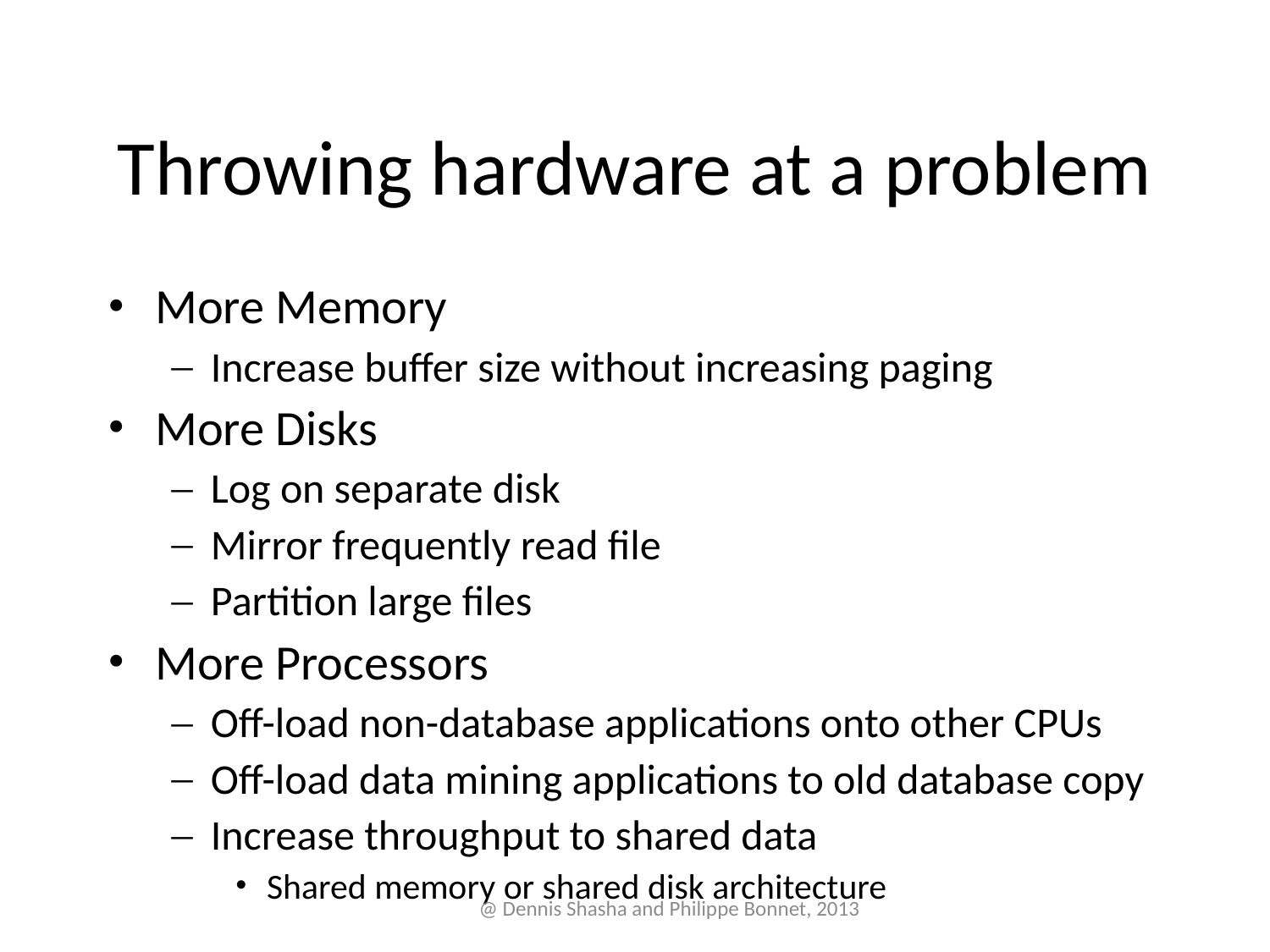

# Throwing hardware at a problem
More Memory
Increase buffer size without increasing paging
More Disks
Log on separate disk
Mirror frequently read file
Partition large files
More Processors
Off-load non-database applications onto other CPUs
Off-load data mining applications to old database copy
Increase throughput to shared data
Shared memory or shared disk architecture
@ Dennis Shasha and Philippe Bonnet, 2013